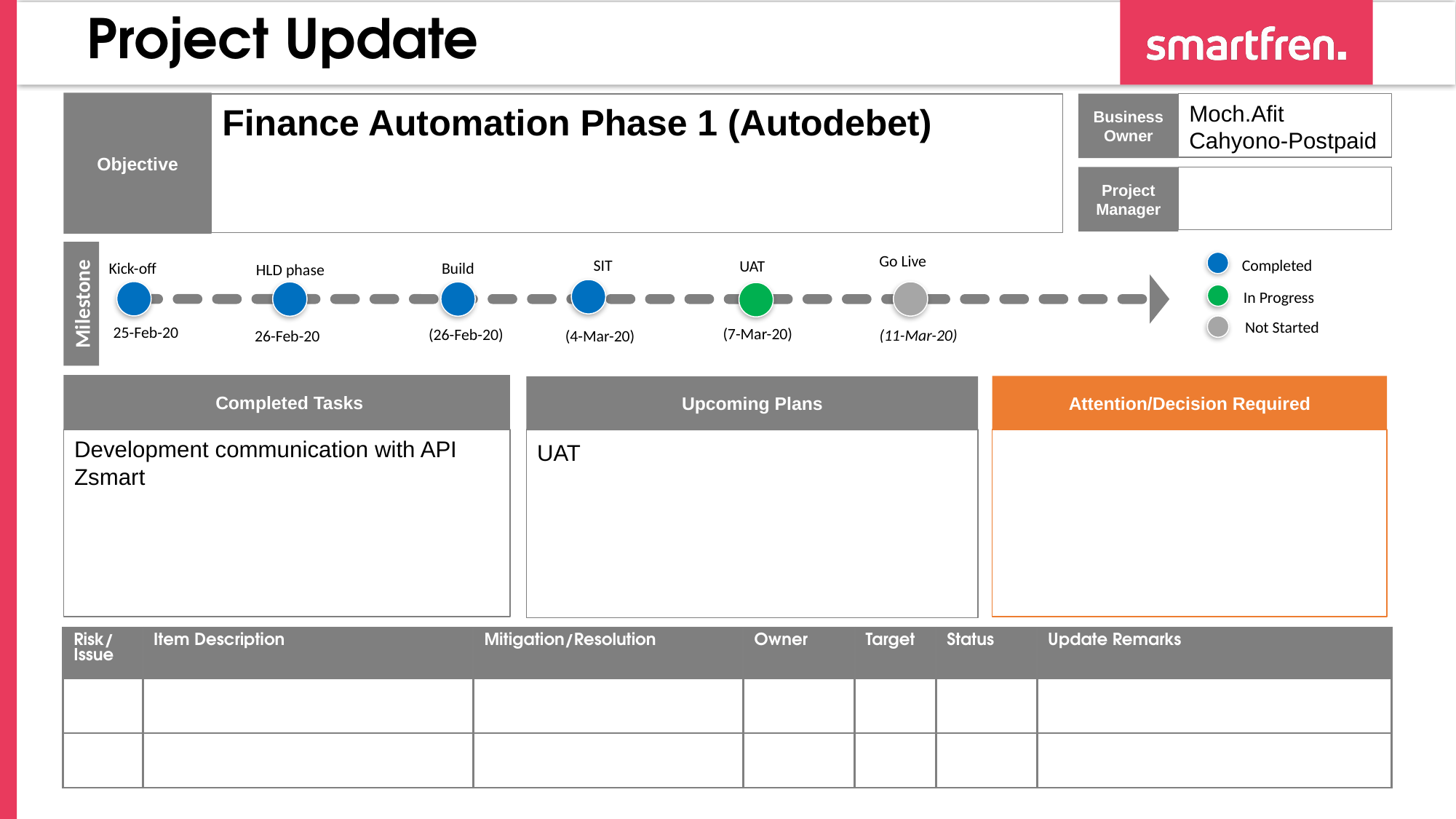

Project Update
Objective
Business Owner

Moch.Afit Cahyono-Postpaid

Finance Automation Phase 1 (Autodebet)
Project Manager

Go Live
SIT
Completed

In Progress

Not Started

UAT
Kick-off
Build
HLD phase

Milestone

25-Feb-20
(7-Mar-20)
(26-Feb-20)
(11-Mar-20)
(4-Mar-20)
26-Feb-20
 Completed Tasks
Attention/Decision Required
Upcoming Plans

Development communication with API Zsmart

UAT
| Risk/ Issue | Item Description | Mitigation/Resolution | Owner | Target | Status | Update Remarks |
| --- | --- | --- | --- | --- | --- | --- |
|  |  |  |  |  |  |  |
|  |  |  |  |  |  |  |